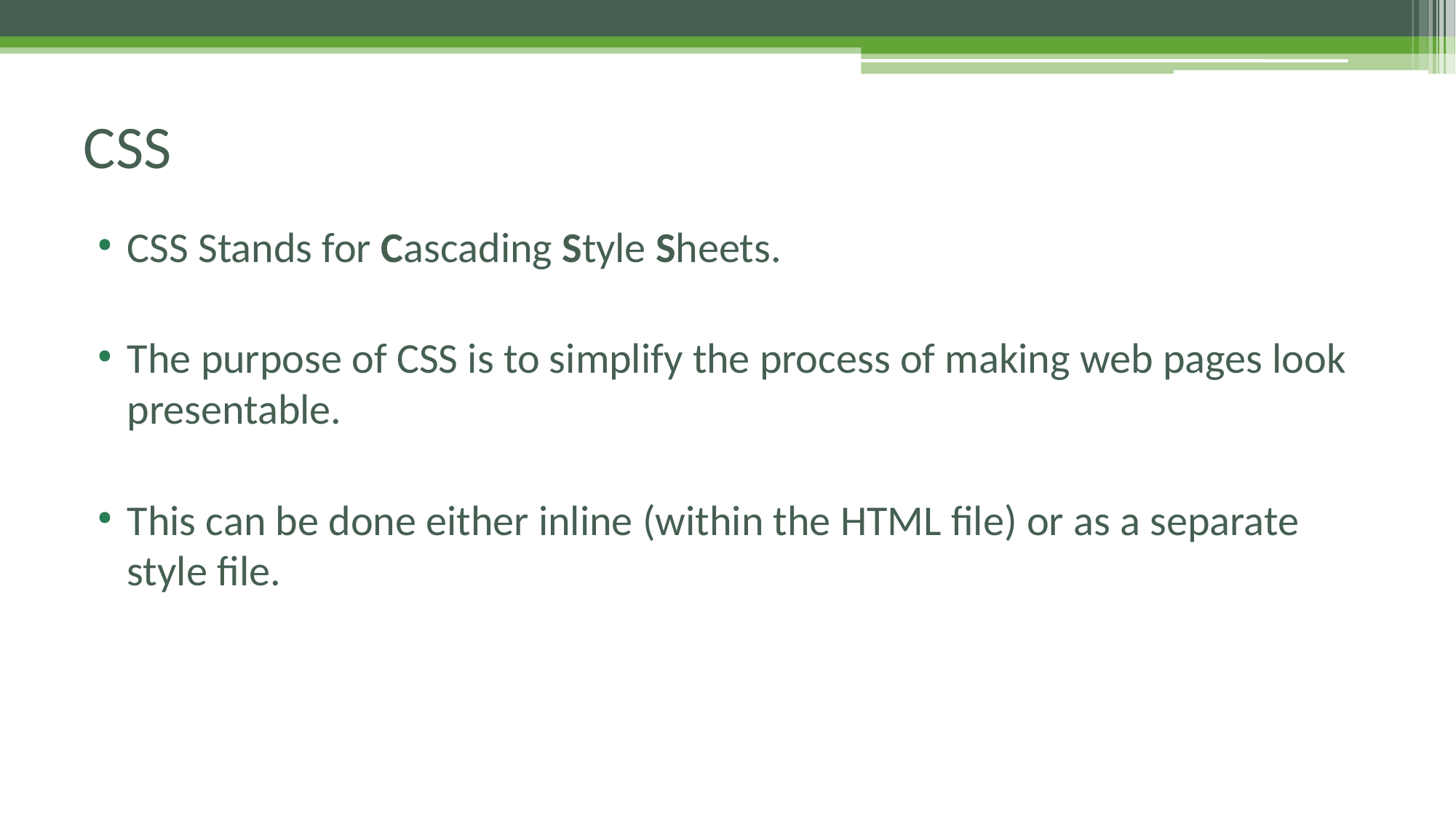

# CSS
CSS Stands for Cascading Style Sheets.

The purpose of CSS is to simplify the process of making web pages look presentable.

This can be done either inline (within the HTML file) or as a separate style file.